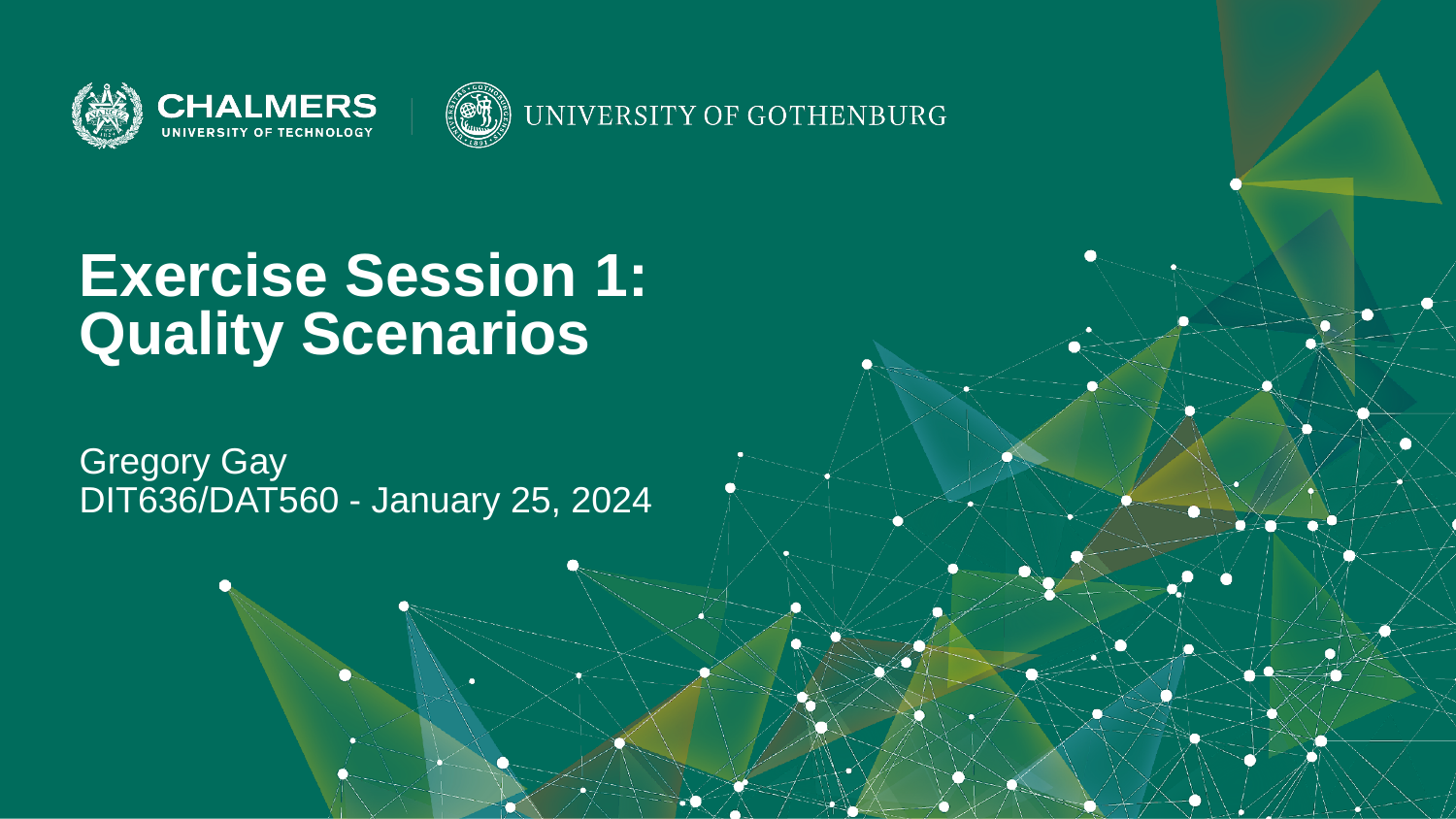

Exercise Session 1:
Quality Scenarios
Gregory Gay
DIT636/DAT560 - January 25, 2024